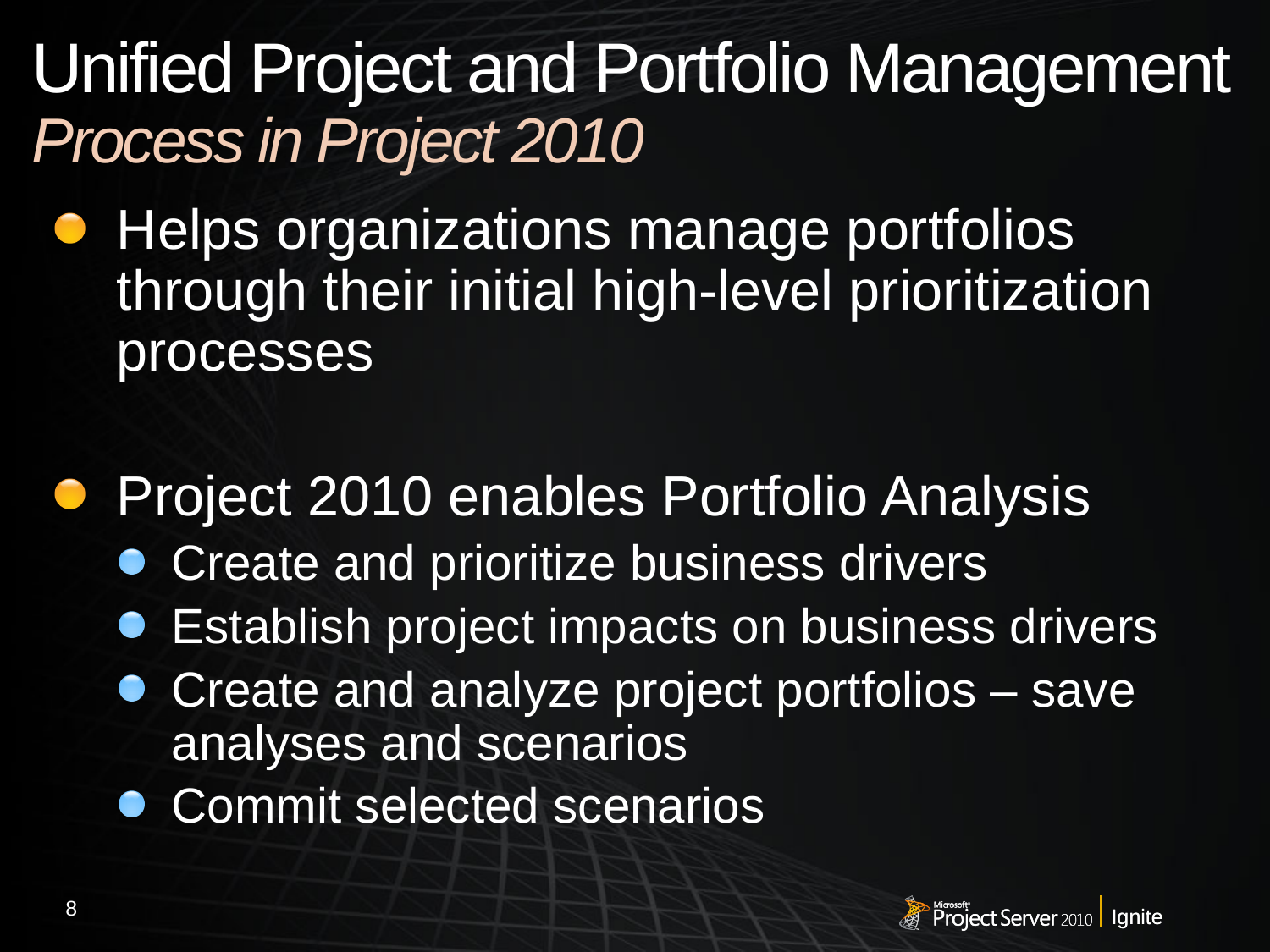

# Unified Project and Portfolio Management Process in Project 2010
Helps organizations manage portfolios through their initial high-level prioritization processes

Project 2010 enables Portfolio Analysis
Create and prioritize business drivers
Establish project impacts on business drivers
Create and analyze project portfolios – save analyses and scenarios
Commit selected scenarios

8